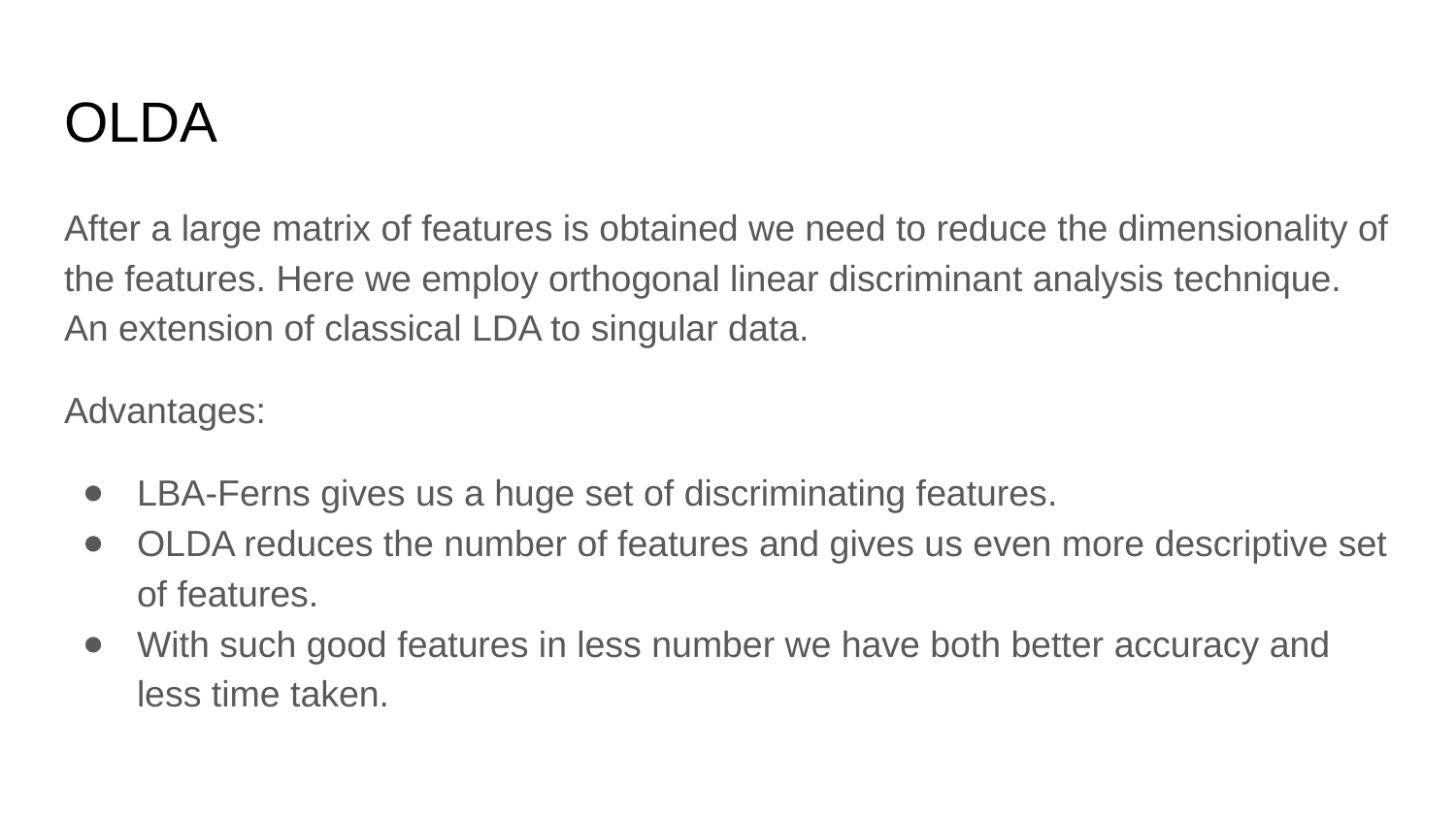

# OLDA
After a large matrix of features is obtained we need to reduce the dimensionality of the features. Here we employ orthogonal linear discriminant analysis technique. An extension of classical LDA to singular data.
Advantages:
LBA-Ferns gives us a huge set of discriminating features.
OLDA reduces the number of features and gives us even more descriptive set of features.
With such good features in less number we have both better accuracy and less time taken.